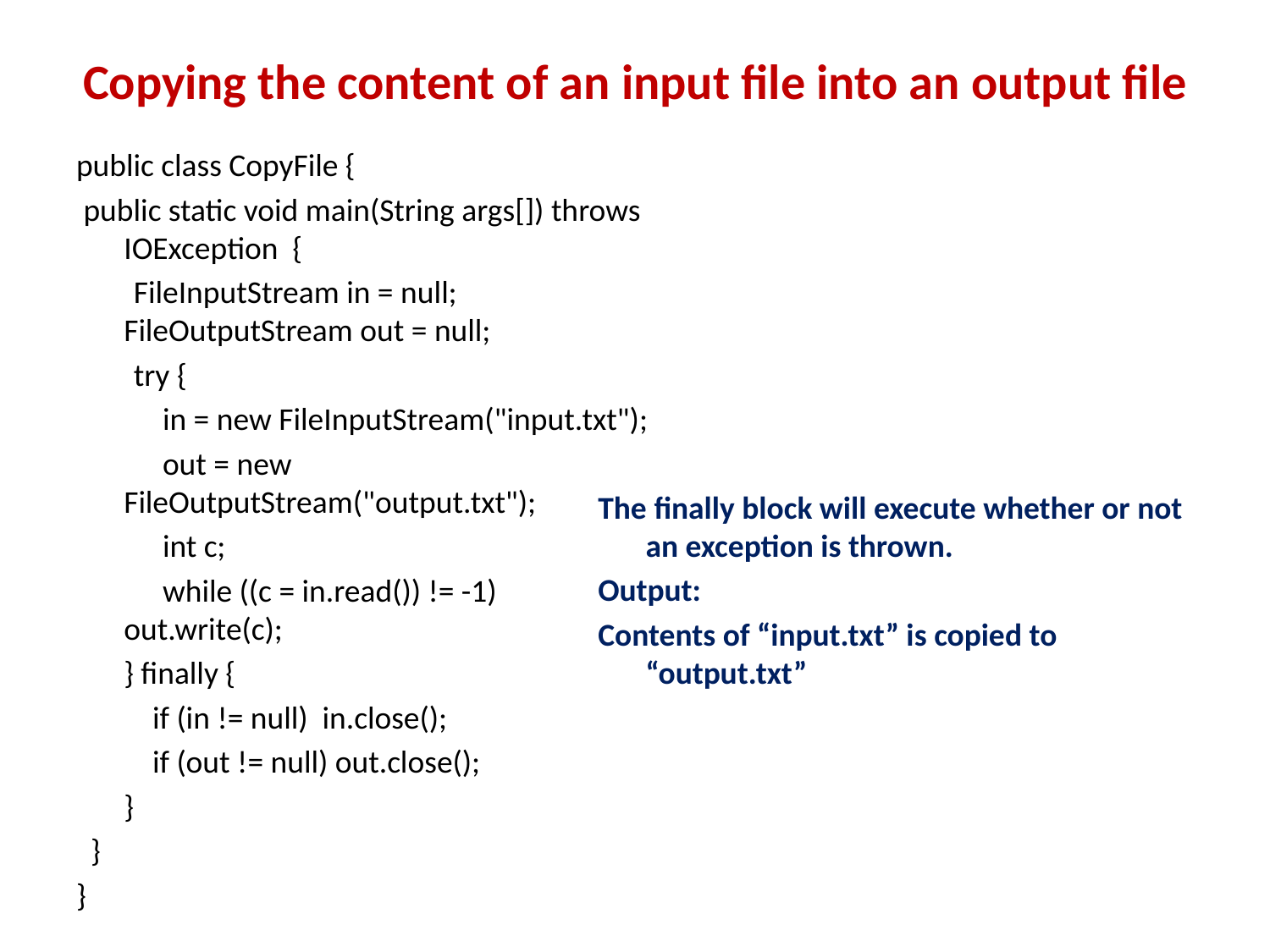

# Copying the content of an input file into an output file
public class CopyFile {
 public static void main(String args[]) throws IOException  {
        FileInputStream in = null;  FileOutputStream out = null;
        try {
            in = new FileInputStream("input.txt");
            out = new FileOutputStream("output.txt");
            int c;
            while ((c = in.read()) != -1) out.write(c);
	} finally {
	    if (in != null)  in.close();
	    if (out != null) out.close();
	}
  }
}

The finally block will execute whether or not an exception is thrown.
Output:
Contents of “input.txt” is copied to “output.txt”